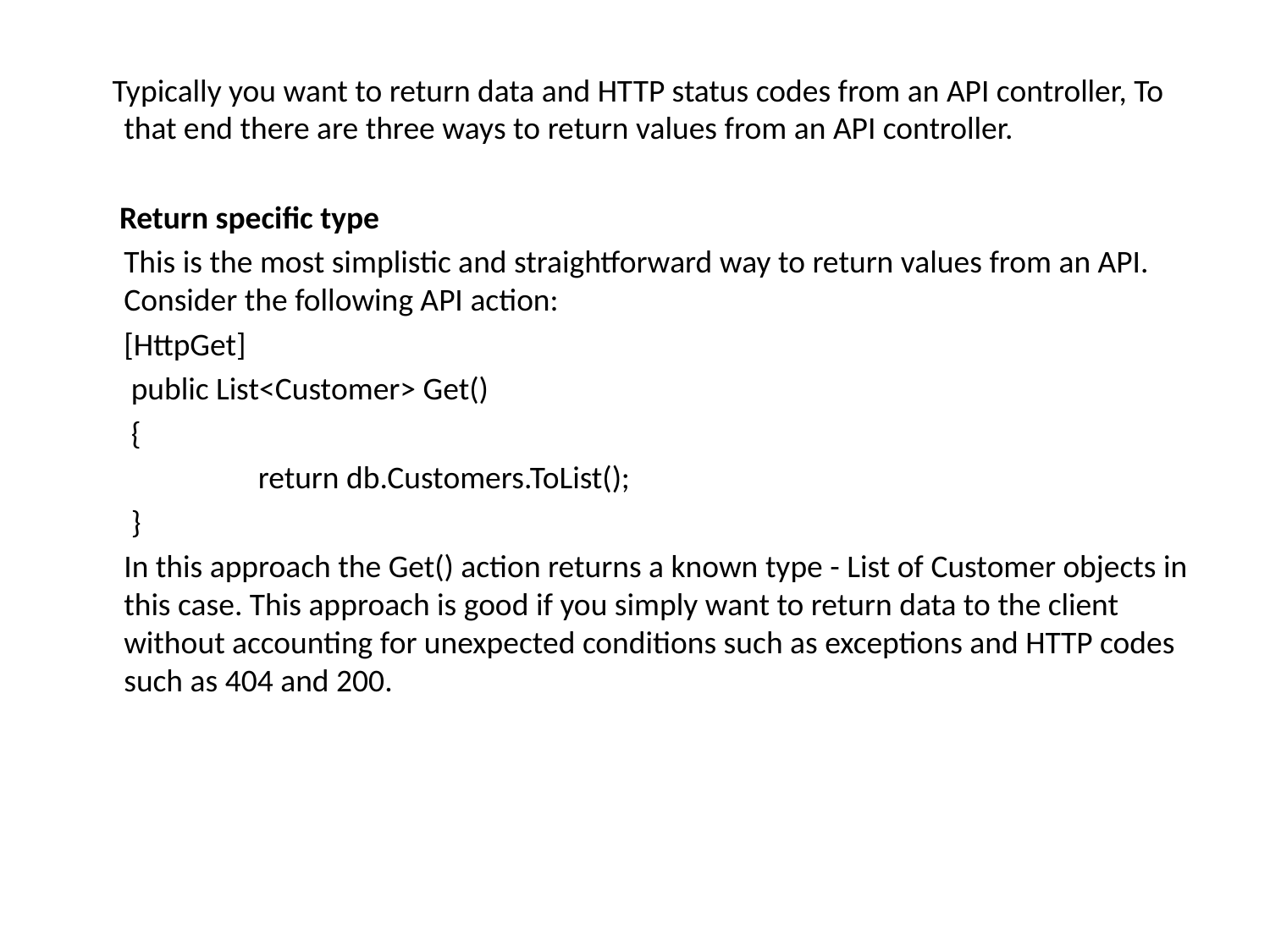

Typically you want to return data and HTTP status codes from an API controller, To that end there are three ways to return values from an API controller.

      Return specific type
	This is the most simplistic and straightforward way to return values from an API. Consider the following API action:
	[HttpGet]
	 public List<Customer> Get()
	 {
		 return db.Customers.ToList();
	 }
	In this approach the Get() action returns a known type - List of Customer objects in this case. This approach is good if you simply want to return data to the client without accounting for unexpected conditions such as exceptions and HTTP codes such as 404 and 200.